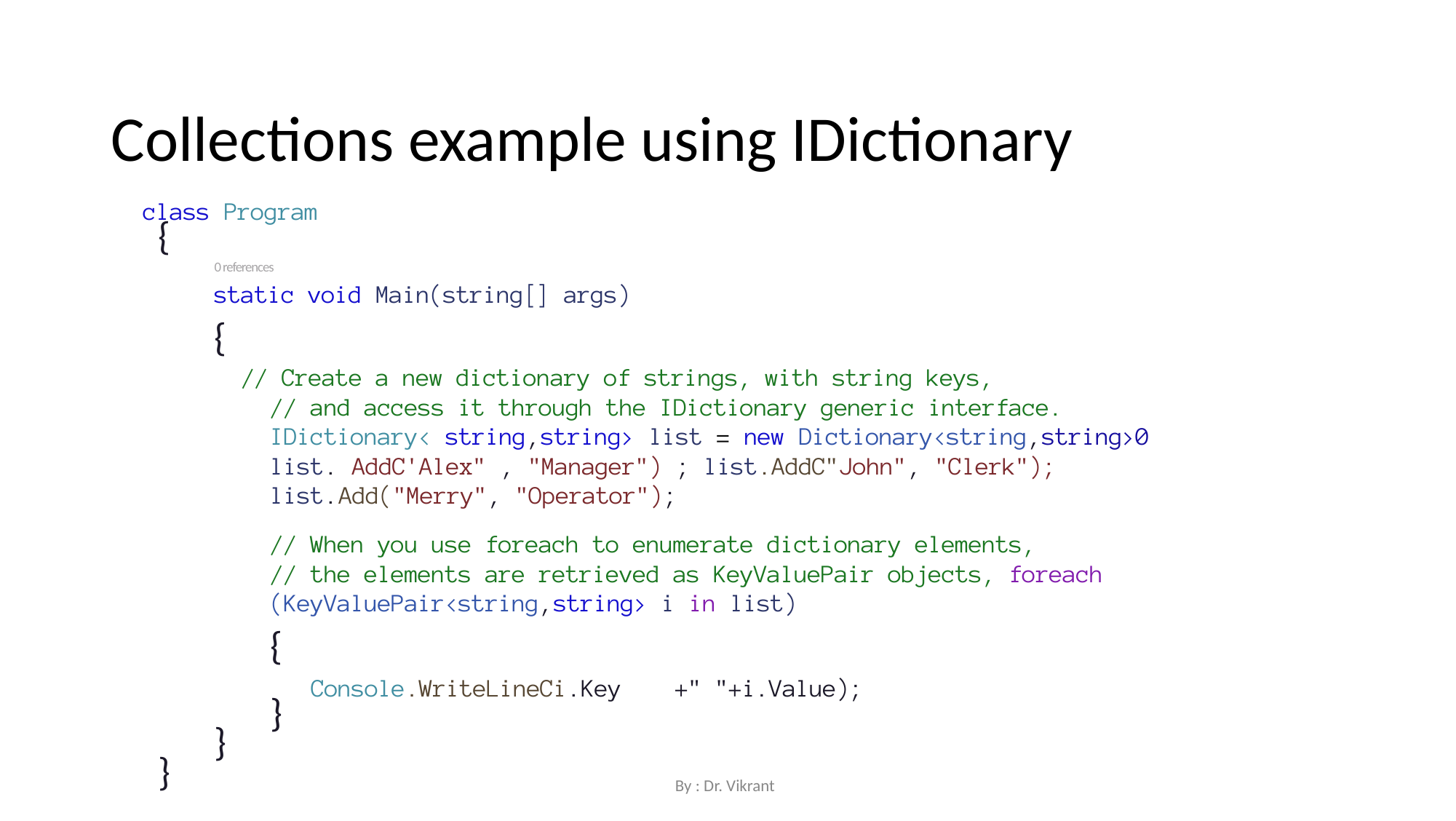

Collections example using IDictionary
class Program
{
0 references
static void Main(string[] args)
{
// Create a new dictionary of strings, with string keys,
// and access it through the IDictionary generic interface. IDictionary< string,string> list = new Dictionary<string,string>0 list. AddC'Alex" , "Manager") ; list.AddC"John", "Clerk"); list.Add("Merry", "Operator");
// When you use foreach to enumerate dictionary elements,
// the elements are retrieved as KeyValuePair objects, foreach (KeyValuePair<string,string> i in list)
{
Console.WriteLineCi.Key    +" "+i.Value);
}
}
}
By : Dr. Vikrant